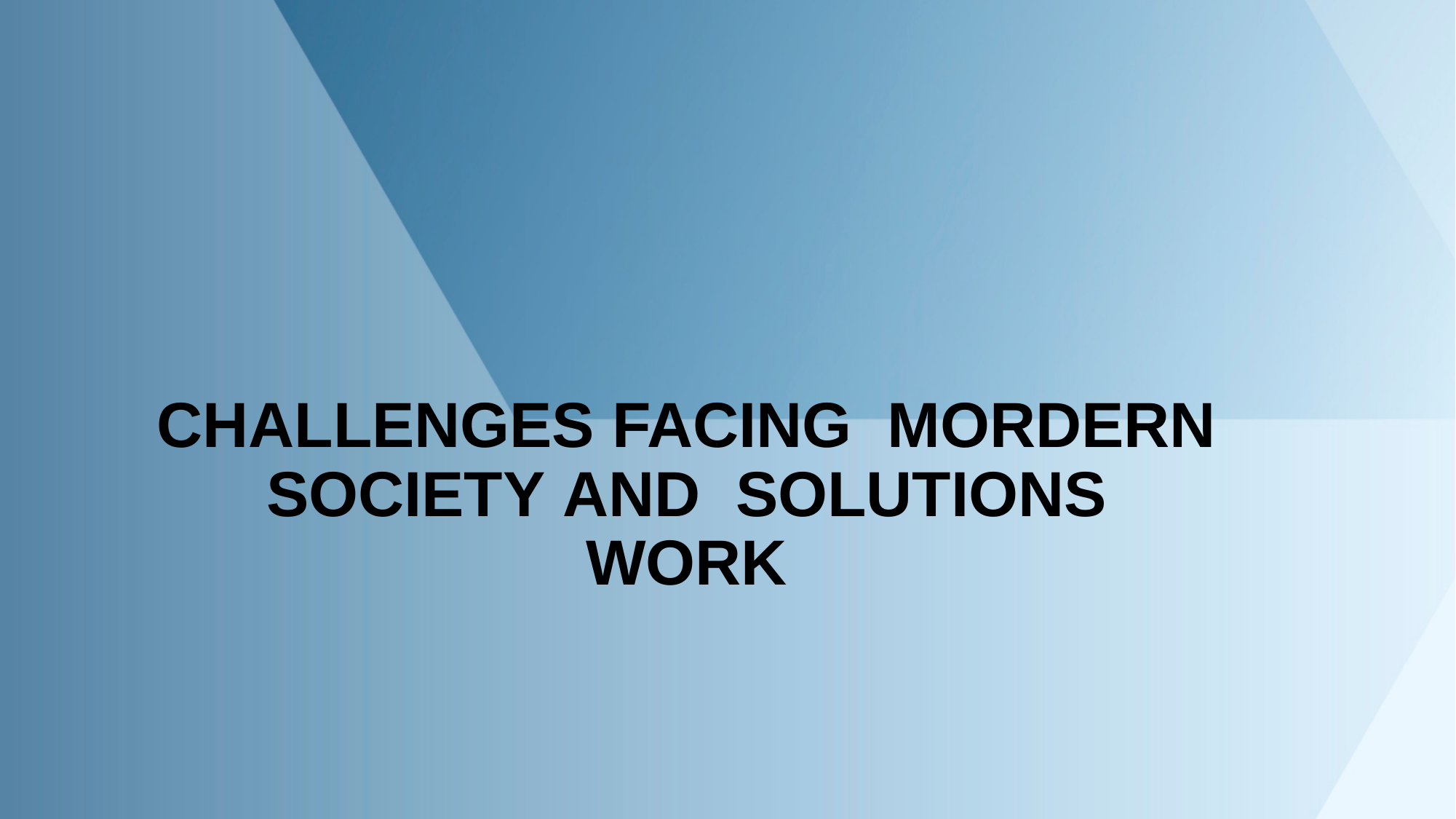

# CHALLENGES FACING  MORDERN SOCIETY AND  SOLUTIONS WORK